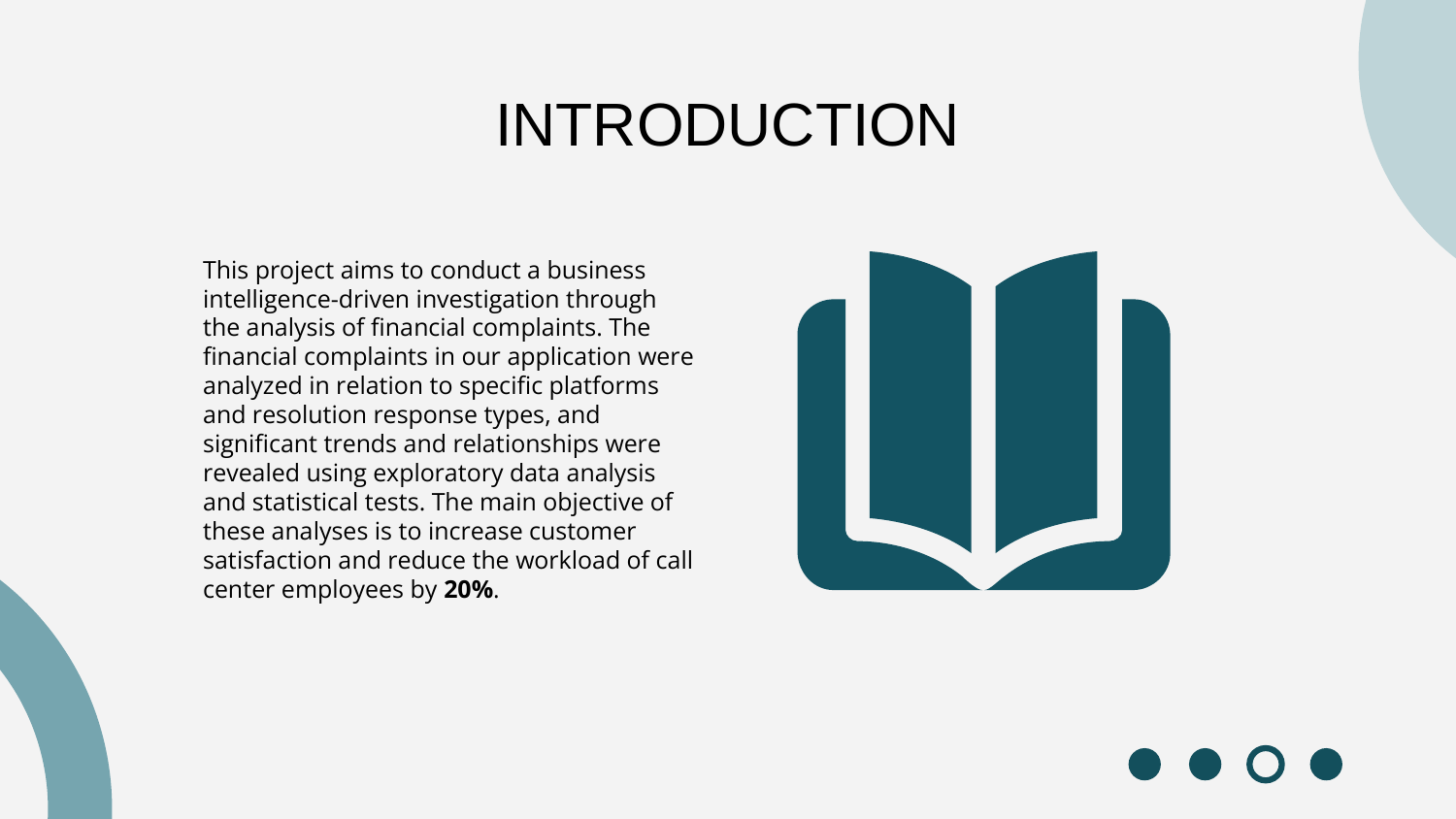

# INTRODUCTION
This project aims to conduct a business intelligence-driven investigation through the analysis of financial complaints. The financial complaints in our application were analyzed in relation to specific platforms and resolution response types, and significant trends and relationships were revealed using exploratory data analysis and statistical tests. The main objective of these analyses is to increase customer satisfaction and reduce the workload of call center employees by 20%.